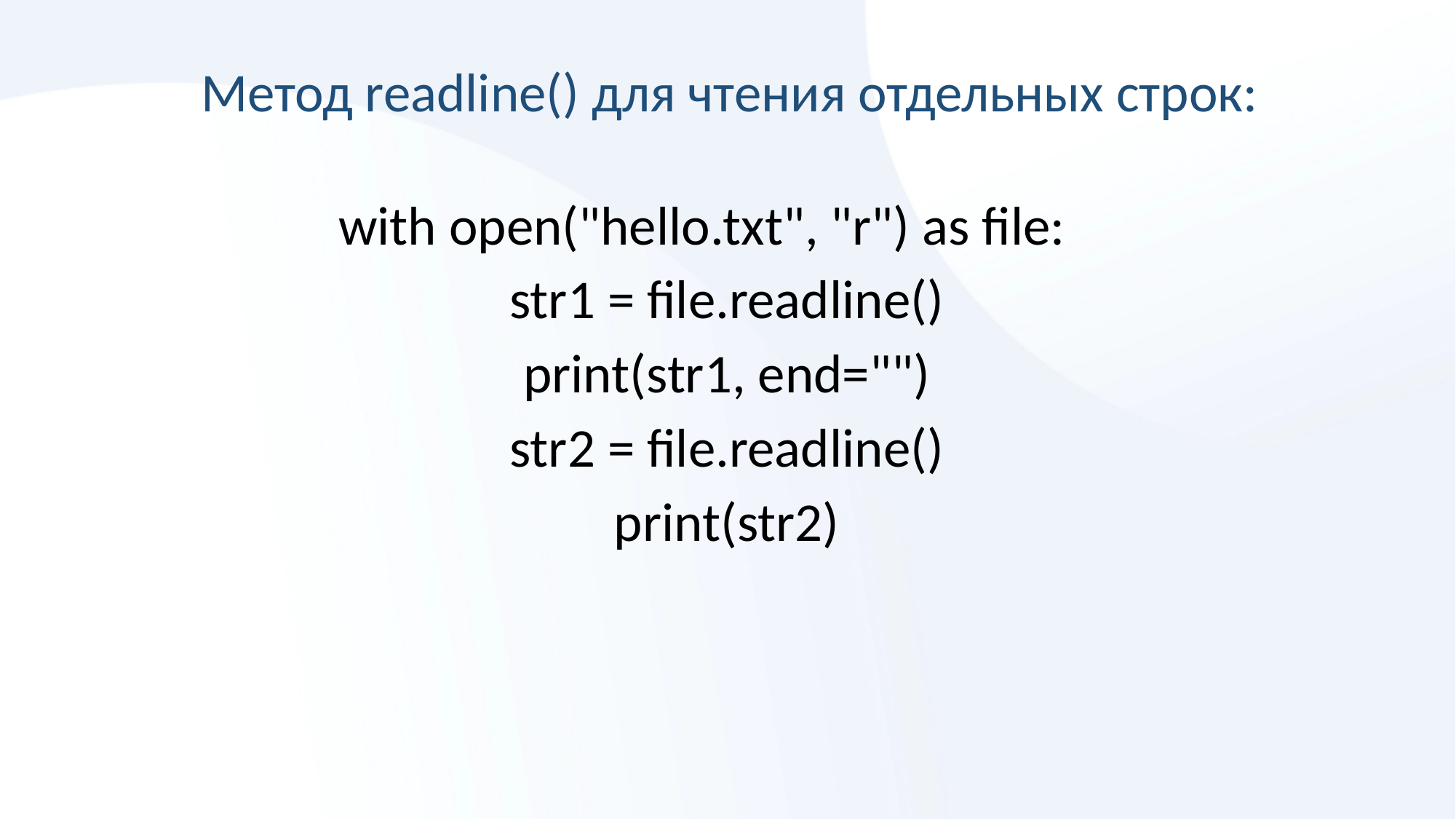

# Метод readline() для чтения отдельных строк:
with open("hello.txt", "r") as file:
    str1 = file.readline()
    print(str1, end="")
    str2 = file.readline()
    print(str2)